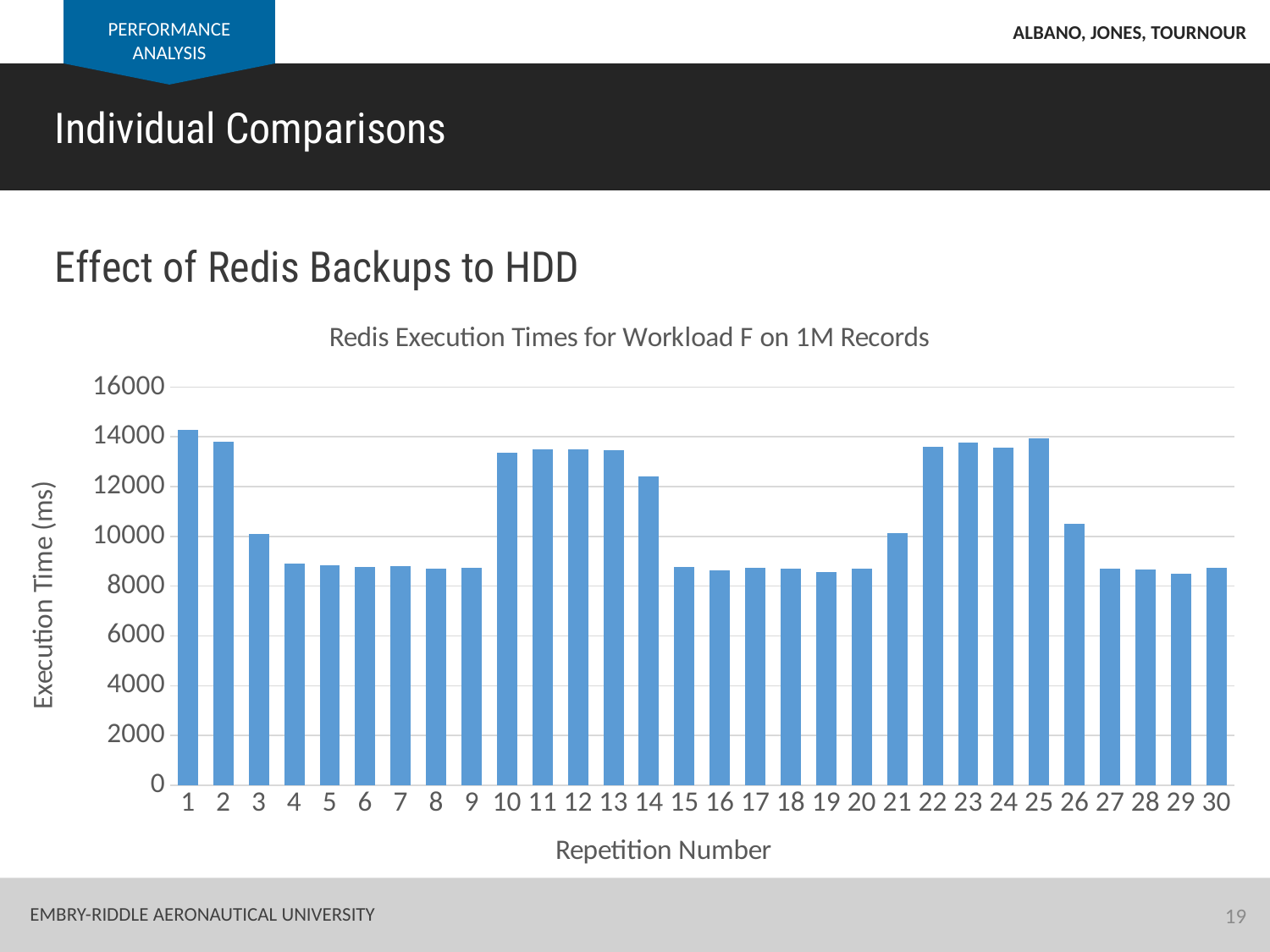

PERFORMANCE ANALYSIS
Albano, Jones, Tournour

Individual Comparisons
Effect of Redis Backups to HDD

### Chart: Redis Execution Times for Workload F on 1M Records

| Category |  |
|---|---|
19
Embry-Riddle Aeronautical University